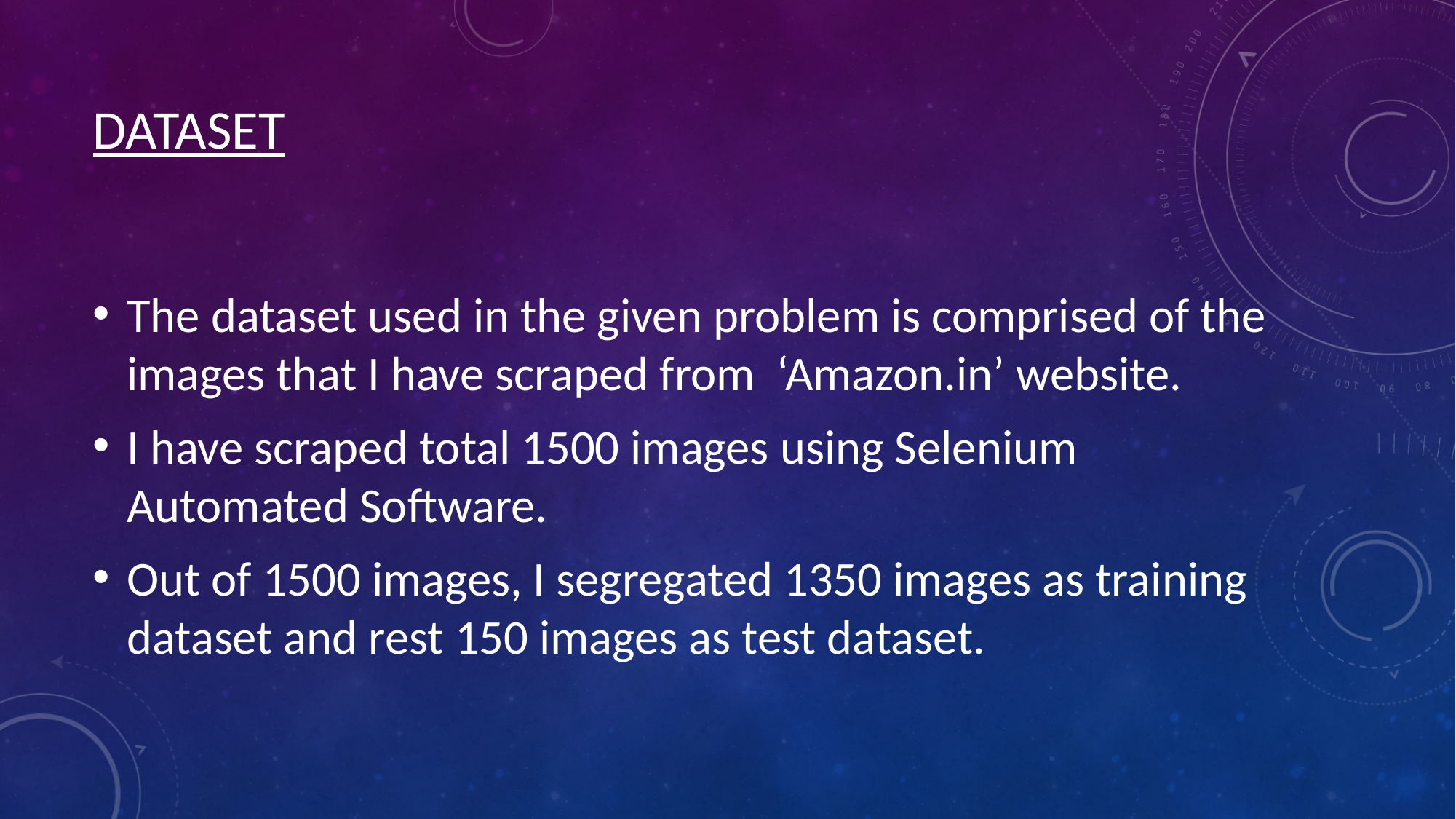

# Dataset
The dataset used in the given problem is comprised of the images that I have scraped from  ‘Amazon.in’ website.
I have scraped total 1500 images using Selenium Automated Software.
Out of 1500 images, I segregated 1350 images as training dataset and rest 150 images as test dataset.